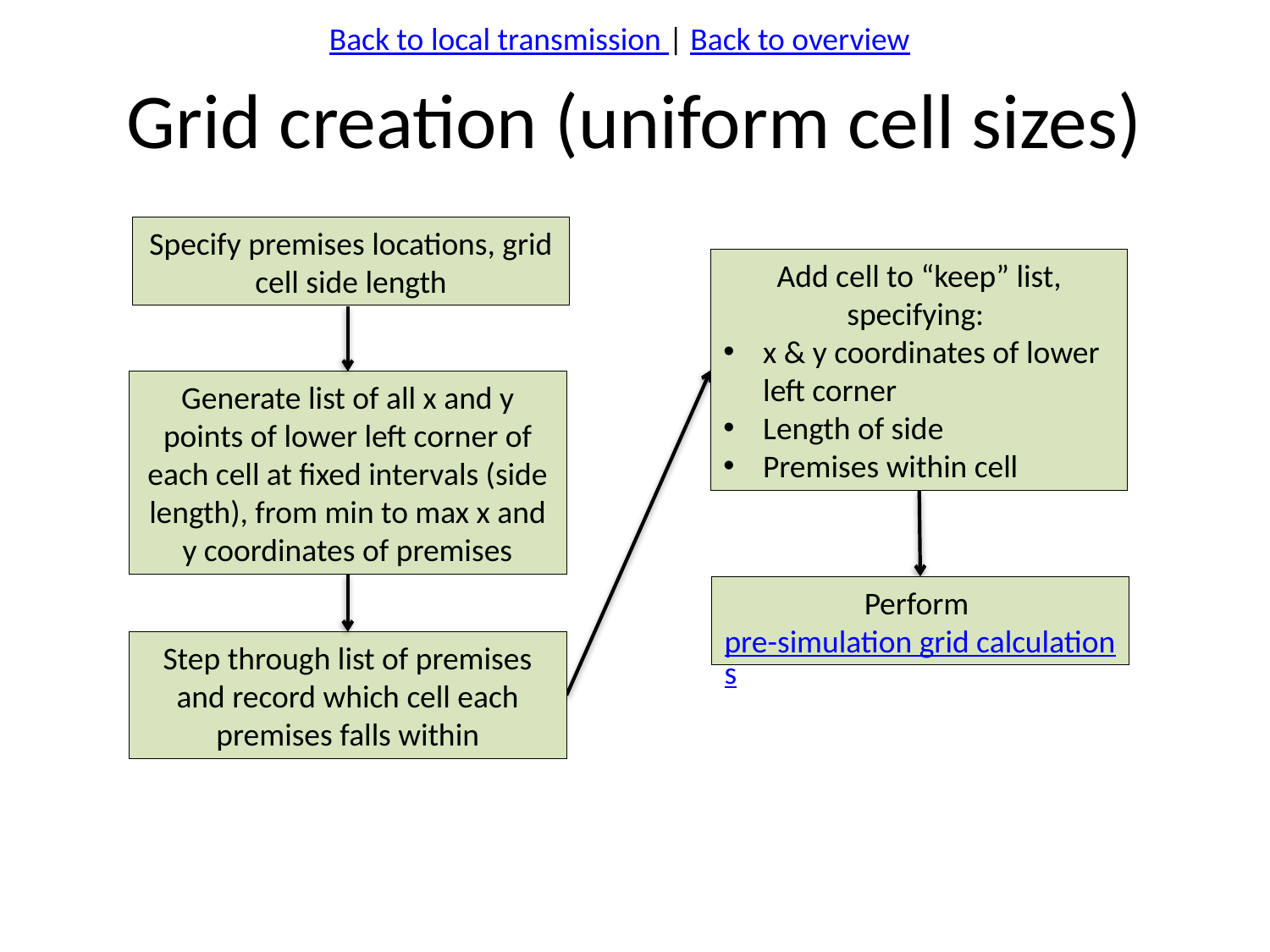

Back to local transmission | Back to overview
# Grid creation (uniform cell sizes)
Specify premises locations, grid cell side length
Add cell to “keep” list, specifying:
x & y coordinates of lower left corner
Length of side
Premises within cell
Generate list of all x and y points of lower left corner of each cell at fixed intervals (side length), from min to max x and y coordinates of premises
Perform pre-simulation grid calculations
Step through list of premises and record which cell each premises falls within